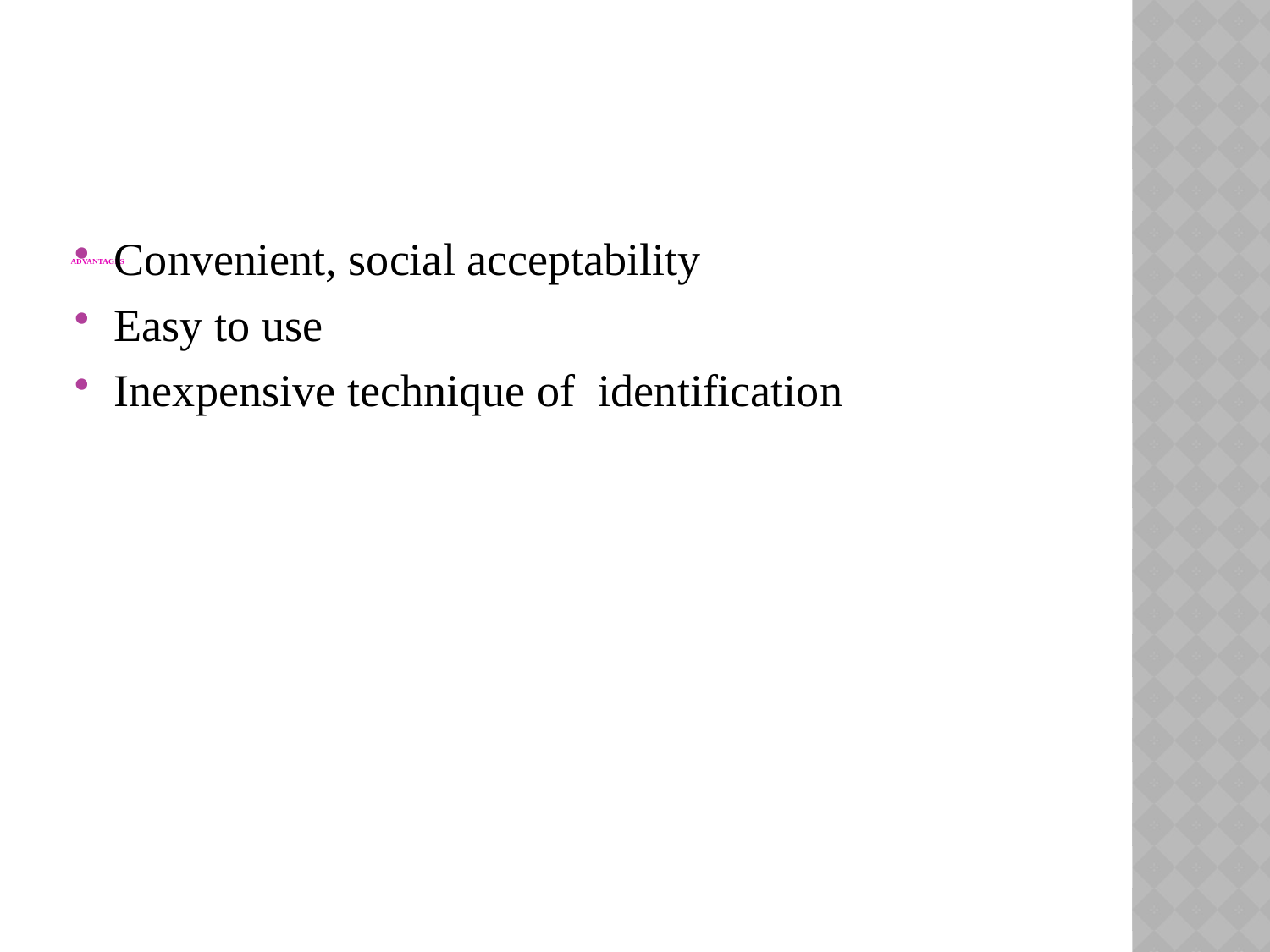

# Advantages
Convenient, social acceptability
Easy to use
Inexpensive technique of  identification